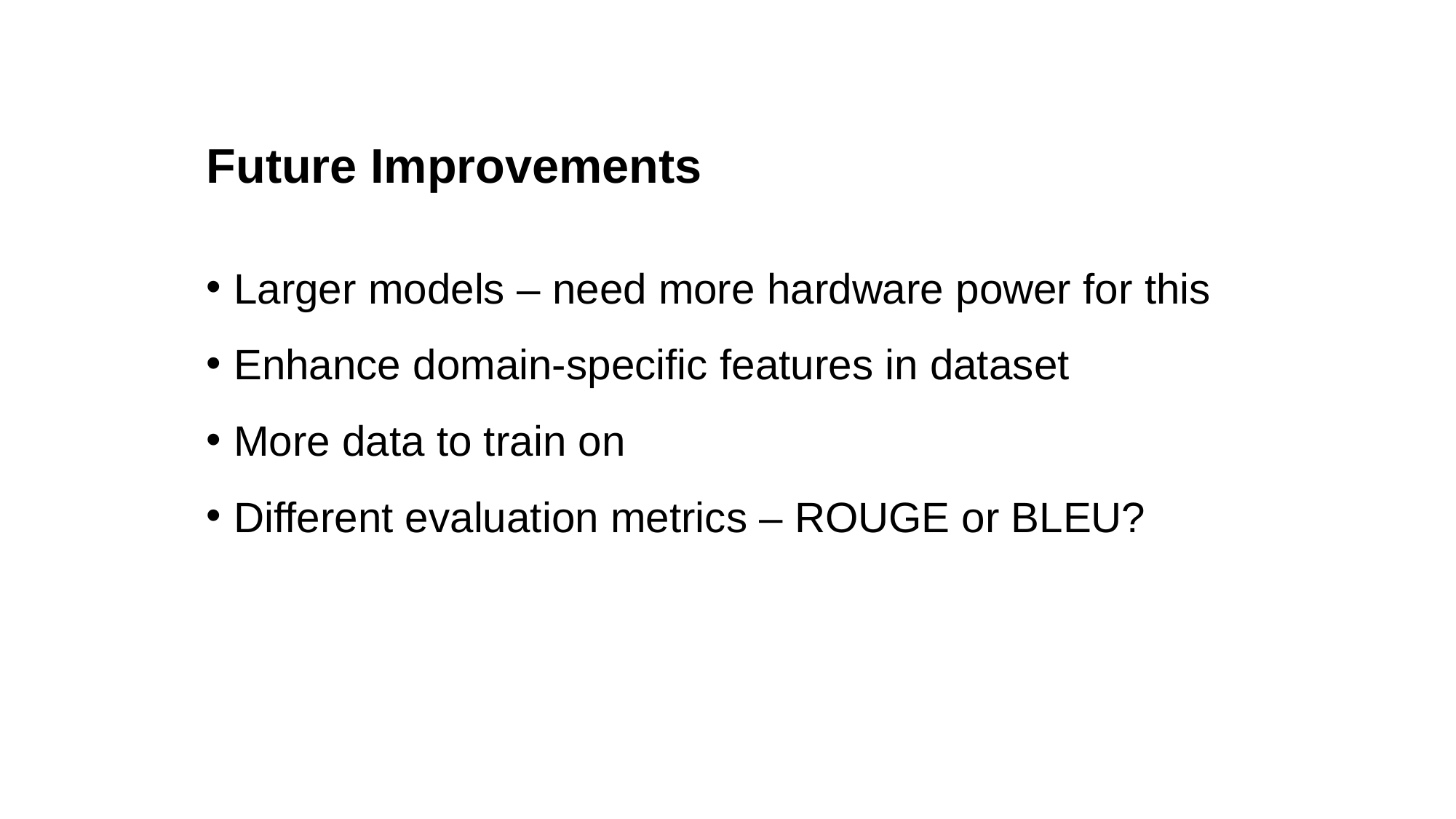

# Future Improvements
Larger models – need more hardware power for this
Enhance domain-specific features in dataset
More data to train on
Different evaluation metrics – ROUGE or BLEU?